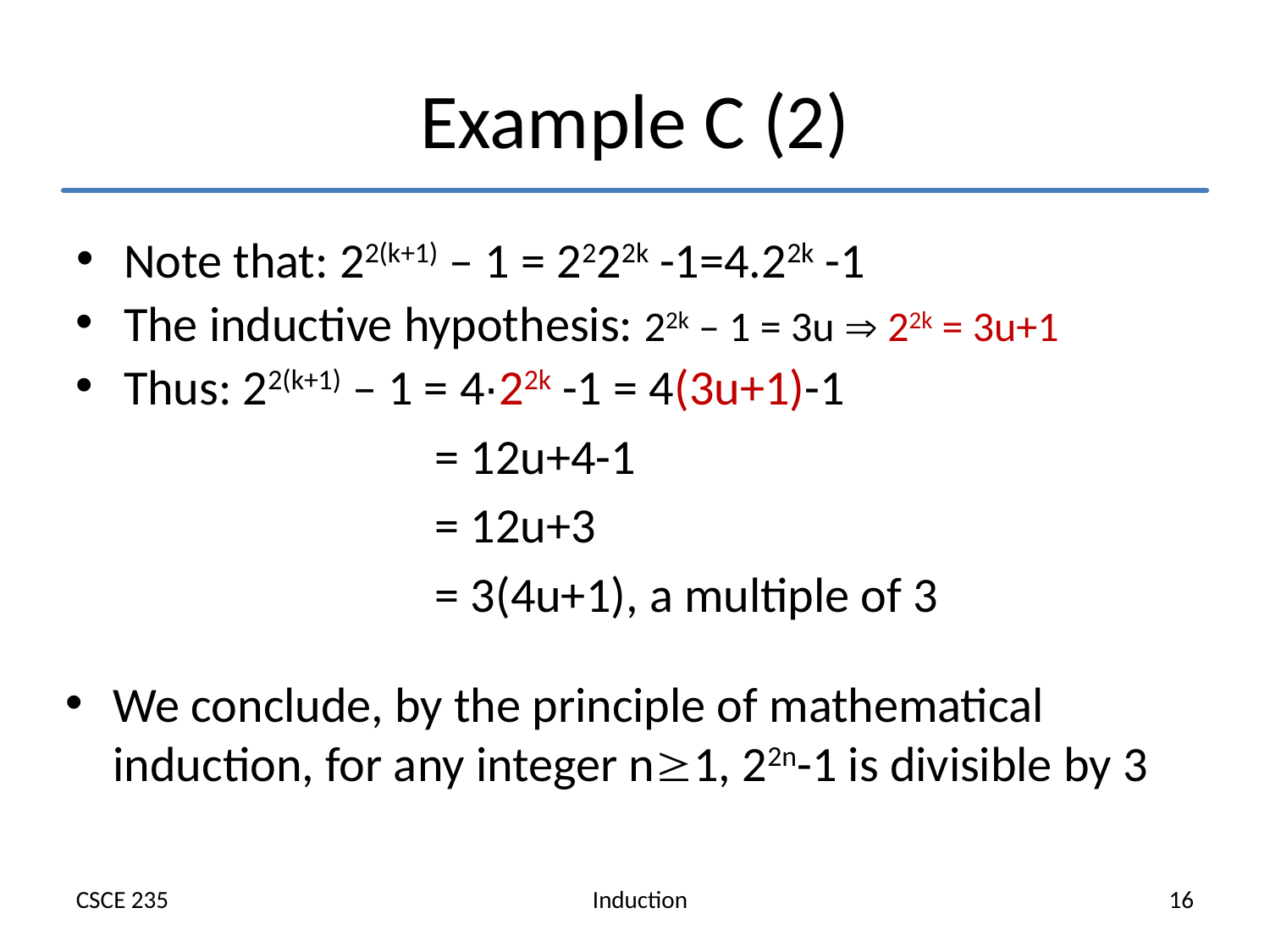

# Example C (2)
Note that: 22(k+1) – 1 = 2222k -1=4.22k -1
The inductive hypothesis: 22k – 1 = 3u ⇒ 22k = 3u+1
Thus: 22(k+1) – 1 = 4∙22k -1 = 4(3u+1)-1
                                = 12u+4-1
                                = 12u+3
                                = 3(4u+1), a multiple of 3
We conclude, by the principle of mathematical induction, for any integer n≥1, 22n-1 is divisible by 3